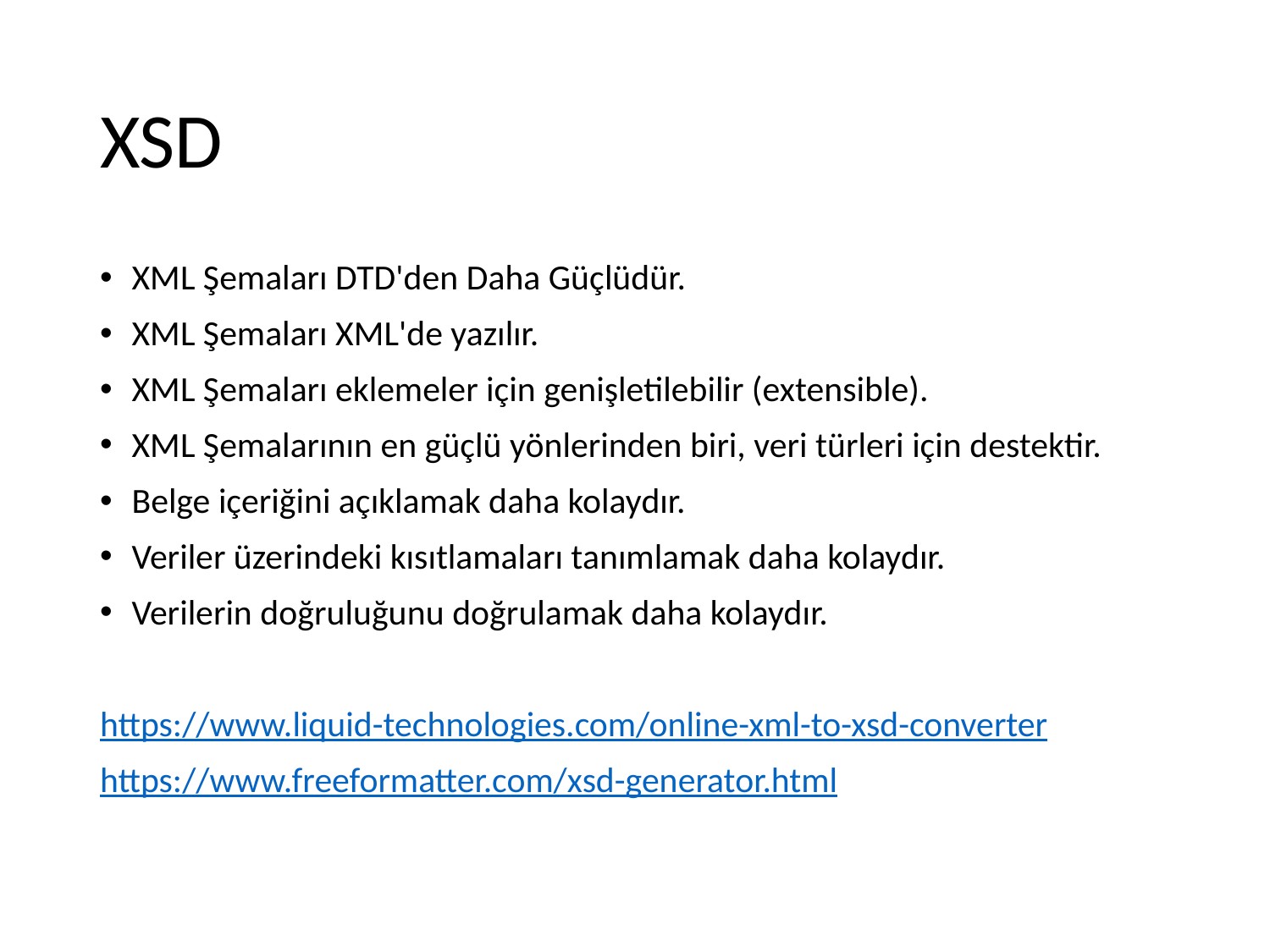

# XSD
XML Şemaları DTD'den Daha Güçlüdür.
XML Şemaları XML'de yazılır.
XML Şemaları eklemeler için genişletilebilir (extensible).
XML Şemalarının en güçlü yönlerinden biri, veri türleri için destektir.
Belge içeriğini açıklamak daha kolaydır.
Veriler üzerindeki kısıtlamaları tanımlamak daha kolaydır.
Verilerin doğruluğunu doğrulamak daha kolaydır.

https://www.liquid-technologies.com/online-xml-to-xsd-converter
https://www.freeformatter.com/xsd-generator.html